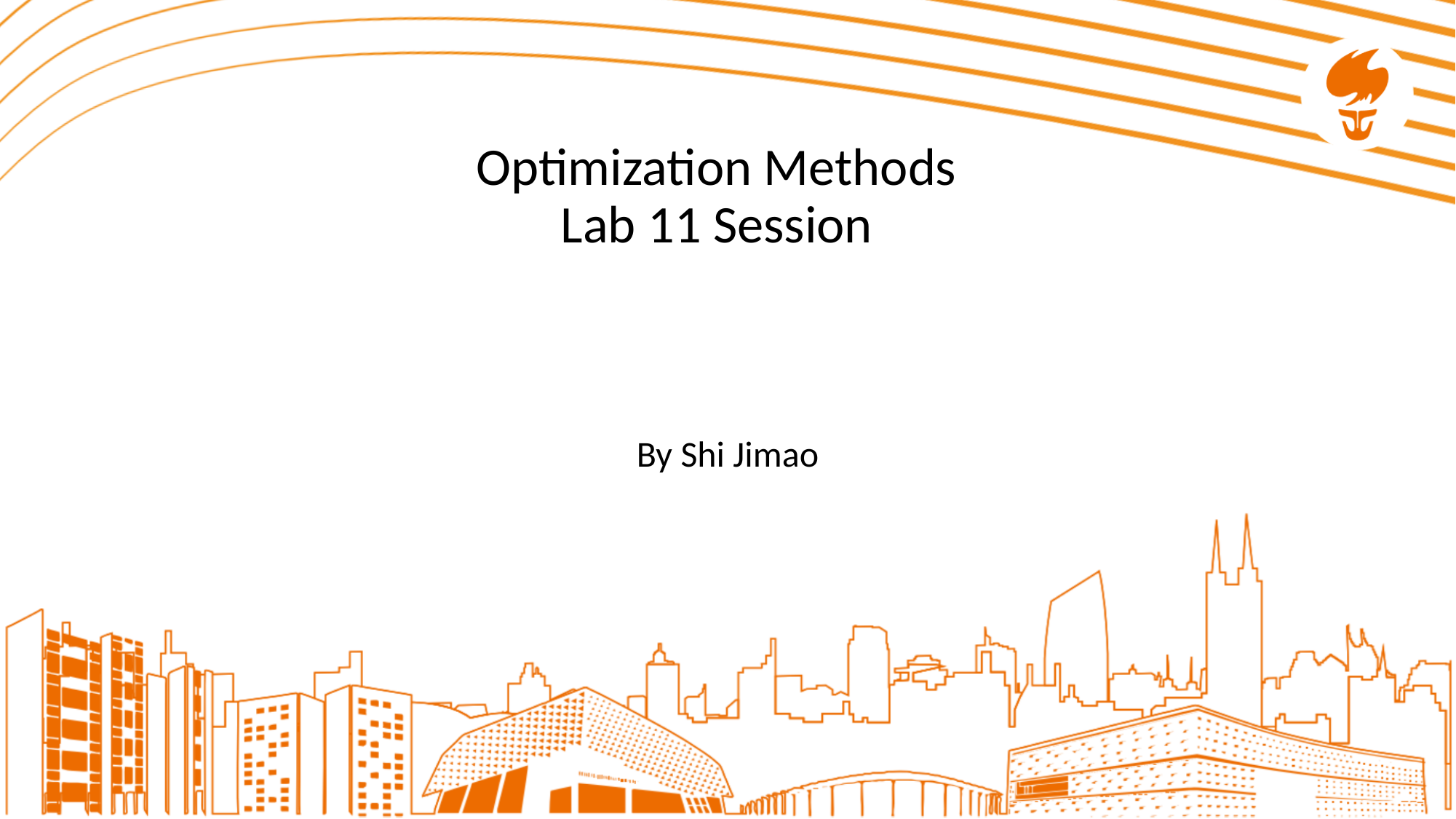

# Optimization Methods Lab 11 Session
By Shi Jimao